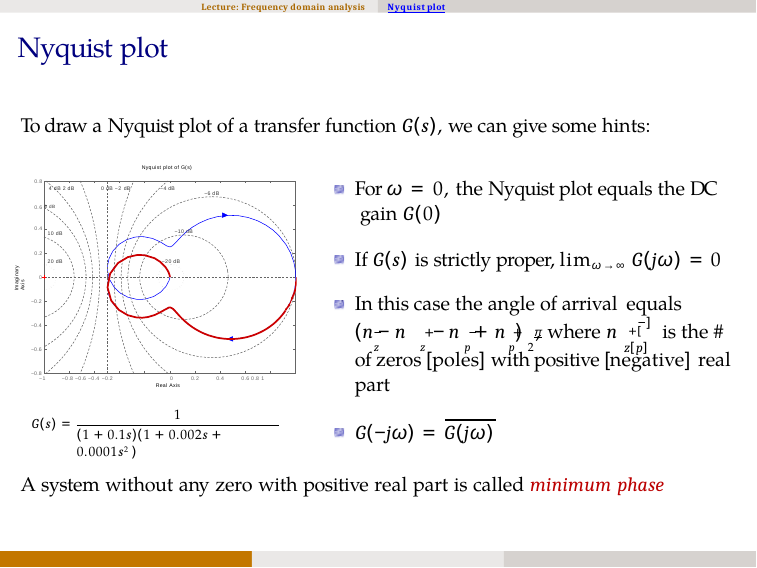

Lecture: Frequency domain analysis
Nyquist plot
Nyquist plot
To draw a Nyquist plot of a transfer function G(s), we can give some hints:

Nyquist plot of G(s)
For ω = 0, the Nyquist plot equals the DC  gain G(0)
0.8
4 dB 2 dB

0 dB −2 dB
−4 dB

−6 dB

0.6 6 dB

0.4
10 dB
−10 dB

If G(s) is strictly proper, limω→∞ G(jω) = 0
0.2
20 dB
Imaginary Axis

−20 dB

0

In this case the angle of arrival equals
−0.2

−]
−	+	−	+  π	+[
(n − n
− n   + n  )  , where n	is the #
−0.4

z	z	p	p     2	z[p]

−0.6
of zeros [poles] with positive [negative] real

−0.8
part

−1
−0.8 −0.6 −0.4 −0.2
0
Real Axis
0.2
0.4
0.6 0.8 1

1
G(s) =
G(−jω) = G(jω)

(1 + 0.1s)(1 + 0.002s + 0.0001s2 )

A system without any zero with positive real part is called minimum phase